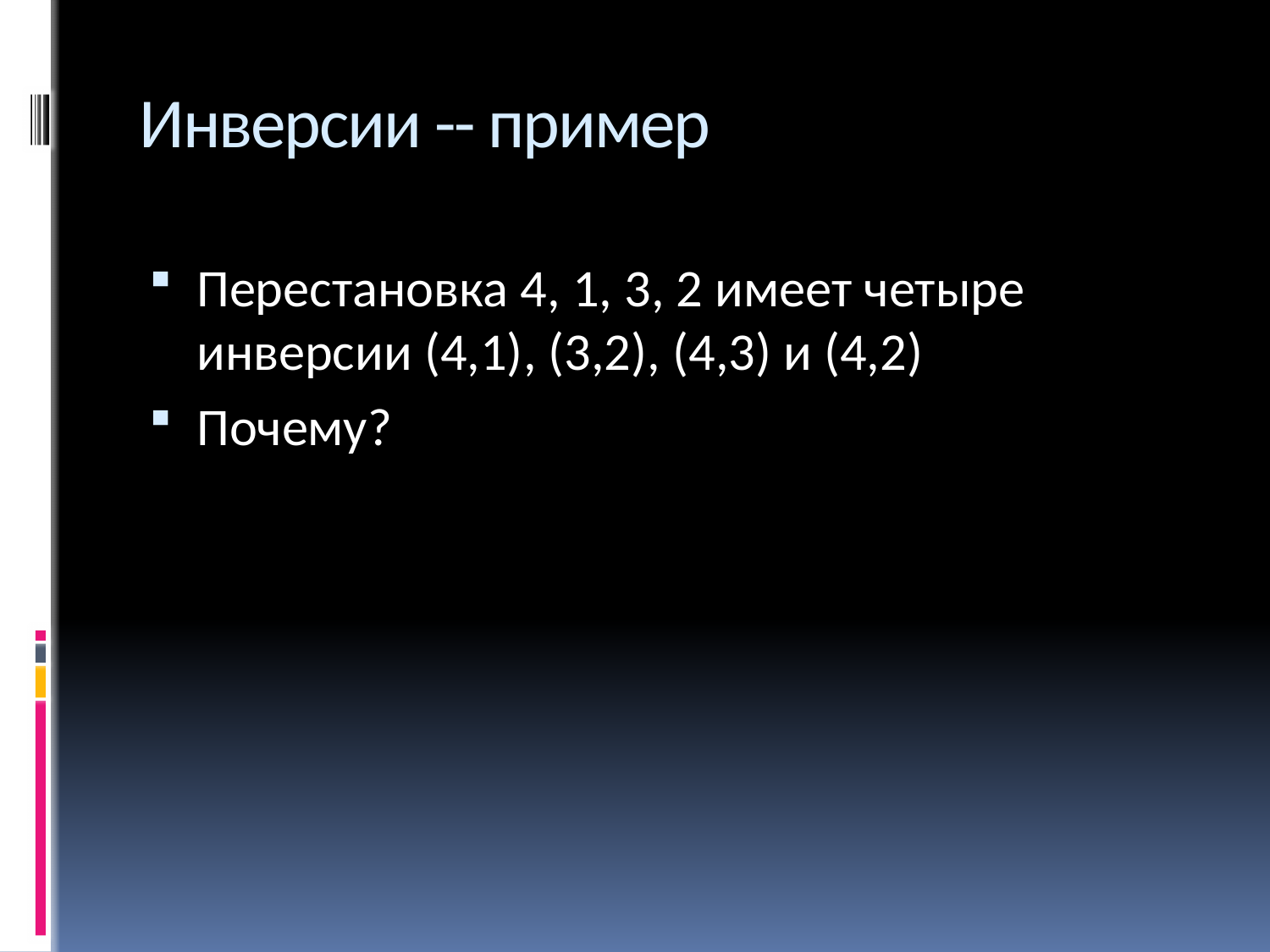

# Инверсии -- пример
Перестановка 4, 1, 3, 2 имеет четыре инверсии (4,1), (3,2), (4,3) и (4,2)
Почему?